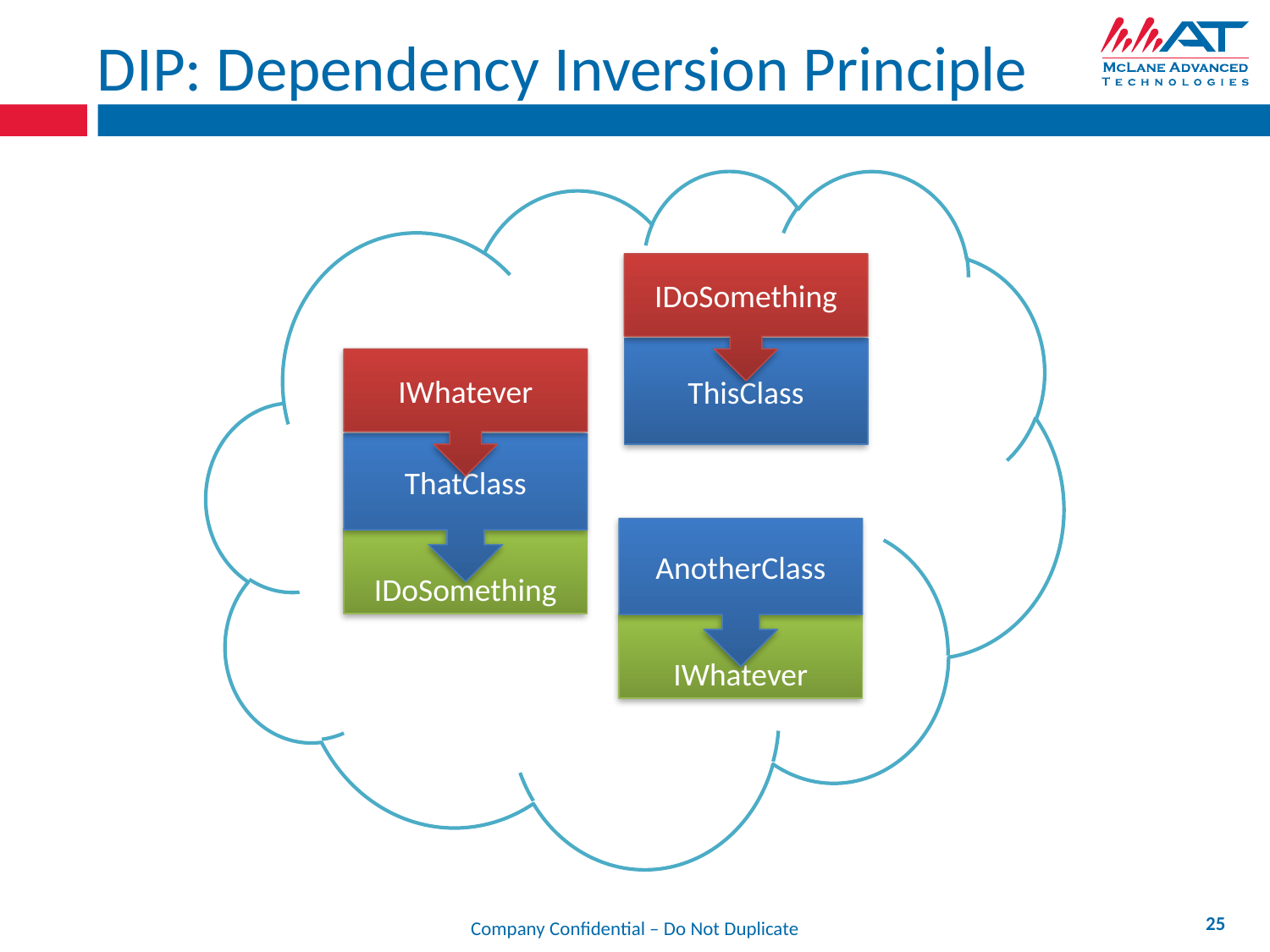

# DIP: Dependency Inversion Principle

IDoSomething
ThisClass
IWhatever
ThatClass
AnotherClass
IDoSomething
IWhatever